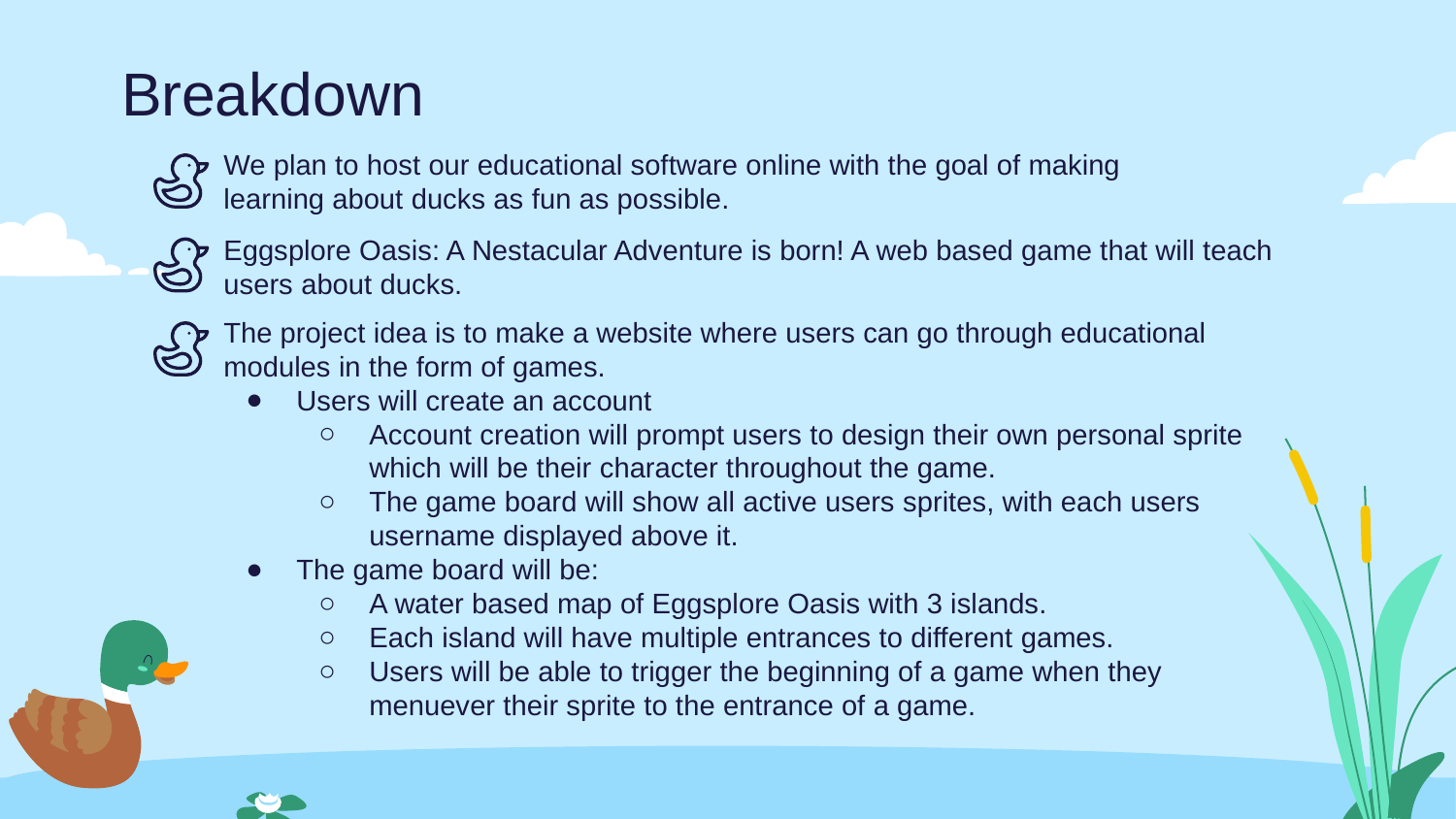

# Breakdown
We plan to host our educational software online with the goal of making learning about ducks as fun as possible.

Eggsplore Oasis: A Nestacular Adventure is born! A web based game that will teach users about ducks.

The project idea is to make a website where users can go through educational modules in the form of games.
Users will create an account
Account creation will prompt users to design their own personal sprite which will be their character throughout the game.
The game board will show all active users sprites, with each users username displayed above it.
The game board will be:
A water based map of Eggsplore Oasis with 3 islands.
Each island will have multiple entrances to different games.
Users will be able to trigger the beginning of a game when they menuever their sprite to the entrance of a game.